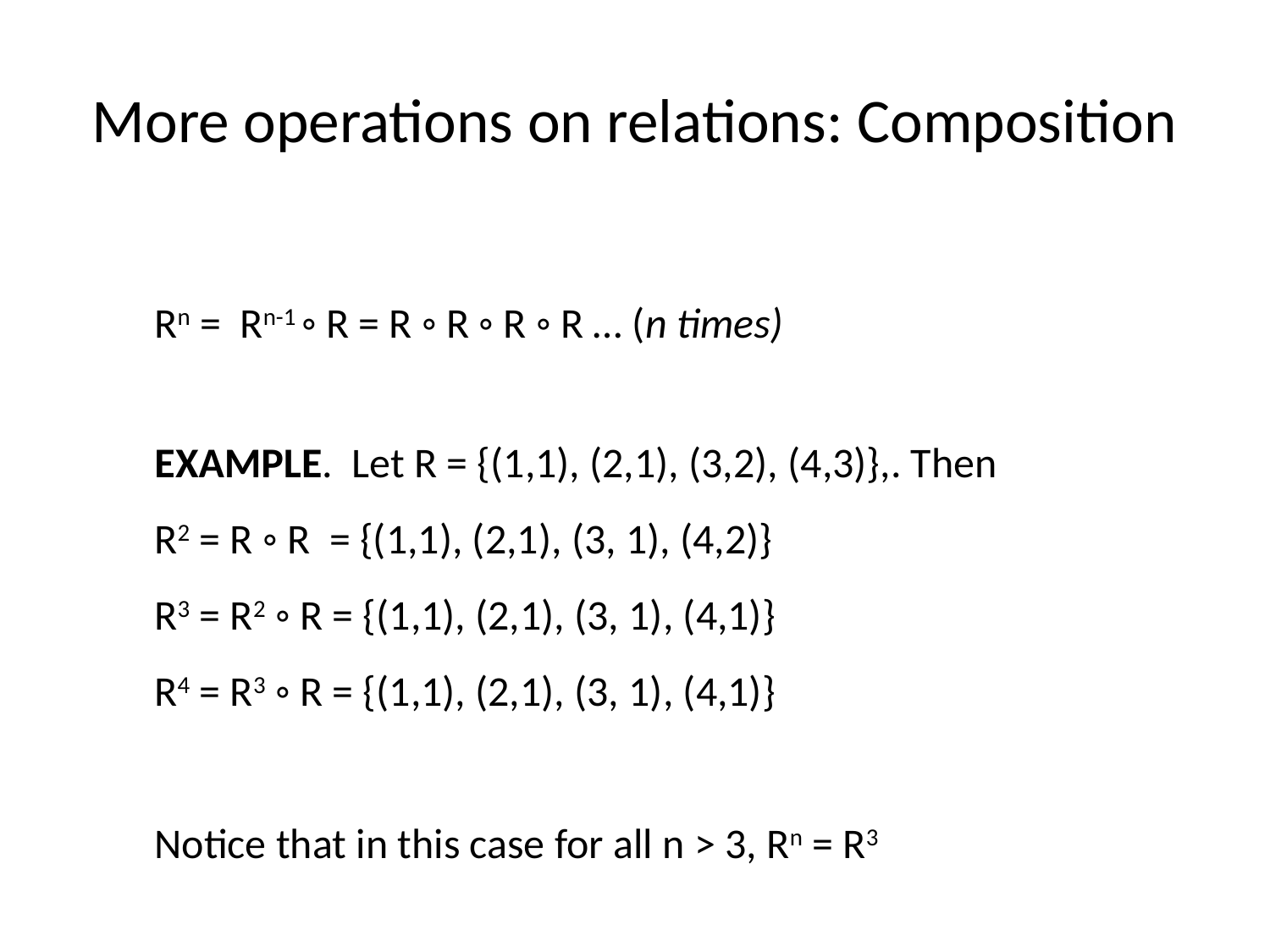

# More operations on relations: Composition
Rn =  Rn-1 ◦ R = R ◦ R ◦ R ◦ R … (n times)

EXAMPLE.  Let R = {(1,1), (2,1), (3,2), (4,3)},. Then
R2 = R ◦ R  = {(1,1), (2,1), (3, 1), (4,2)}
R3 = R2 ◦ R = {(1,1), (2,1), (3, 1), (4,1)}
R4 = R3 ◦ R = {(1,1), (2,1), (3, 1), (4,1)}

Notice that in this case for all n > 3, Rn = R3